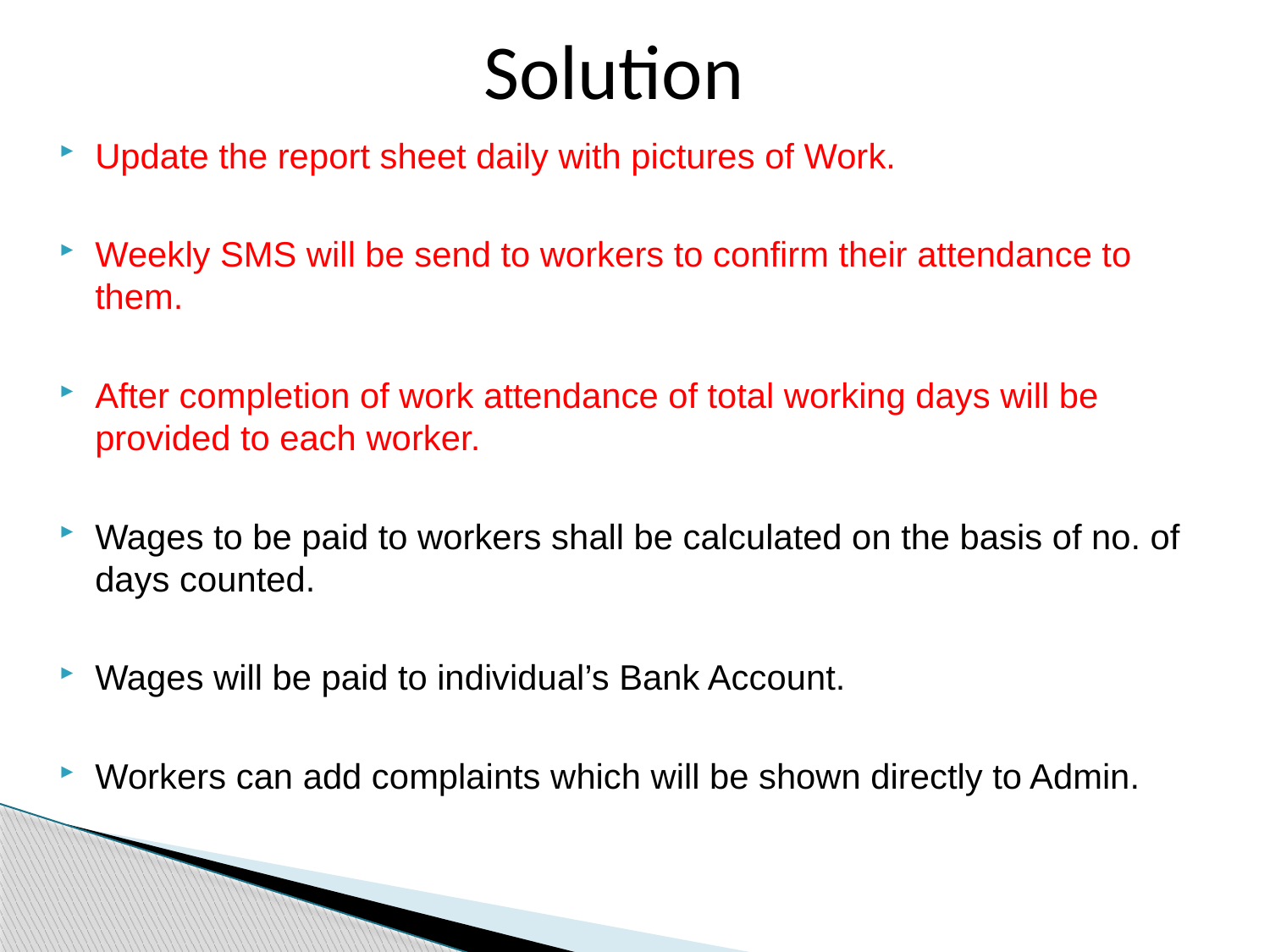

# Solution
Update the report sheet daily with pictures of Work.

Weekly SMS will be send to workers to confirm their attendance to them.

After completion of work attendance of total working days will be provided to each worker.

Wages to be paid to workers shall be calculated on the basis of no. of days counted.

Wages will be paid to individual’s Bank Account.

Workers can add complaints which will be shown directly to Admin.